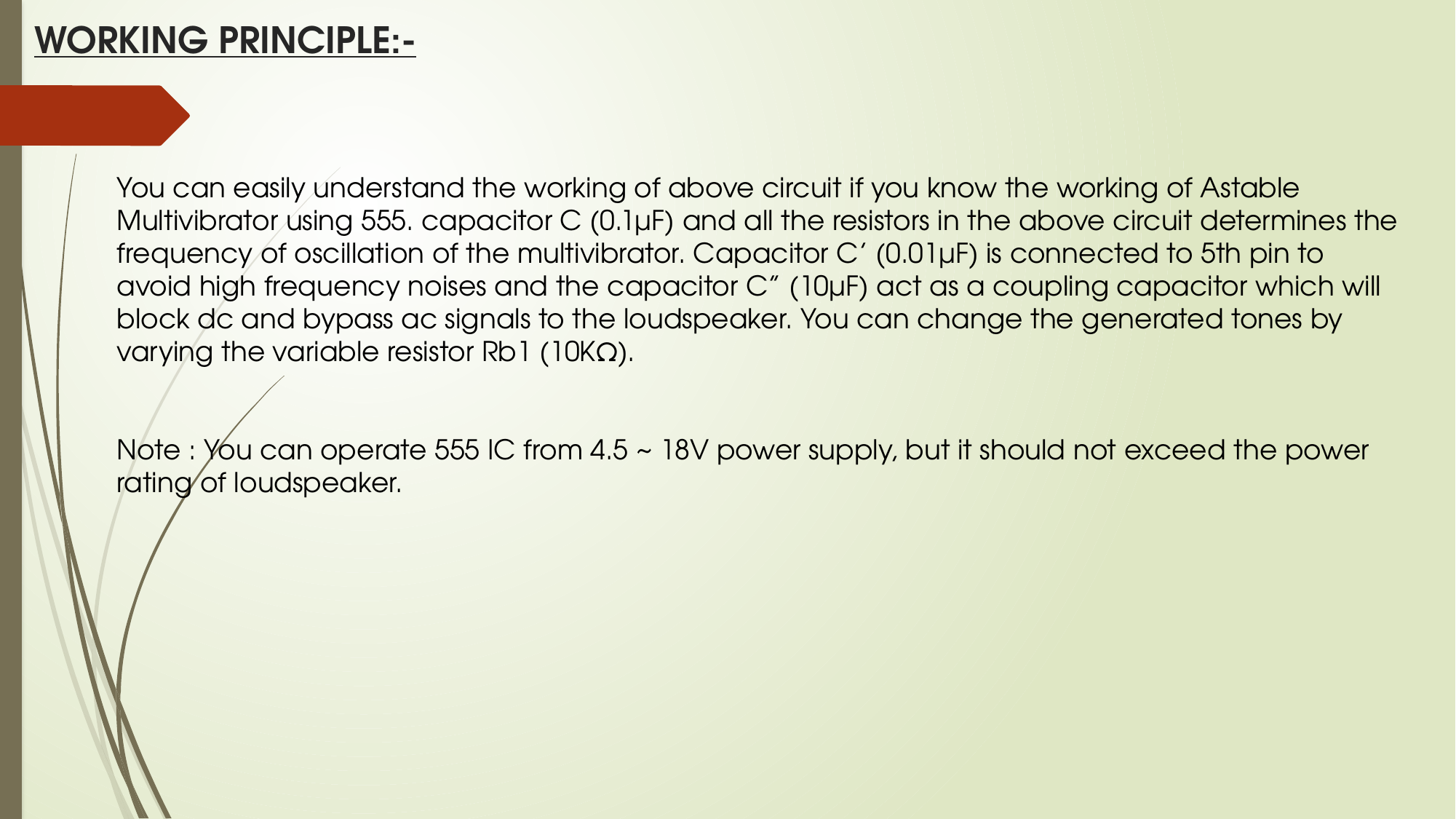

# WORKING PRINCIPLE:-
You can easily understand the working of above circuit if you know the working of Astable Multivibrator using 555. capacitor C (0.1μF) and all the resistors in the above circuit determines the frequency of oscillation of the multivibrator. Capacitor C’ (0.01μF) is connected to 5th pin to avoid high frequency noises and the capacitor C” (10μF) act as a coupling capacitor which will block dc and bypass ac signals to the loudspeaker. You can change the generated tones by varying the variable resistor Rb1 (10KΩ).

Note : You can operate 555 IC from 4.5 ~ 18V power supply, but it should not exceed the power rating of loudspeaker.